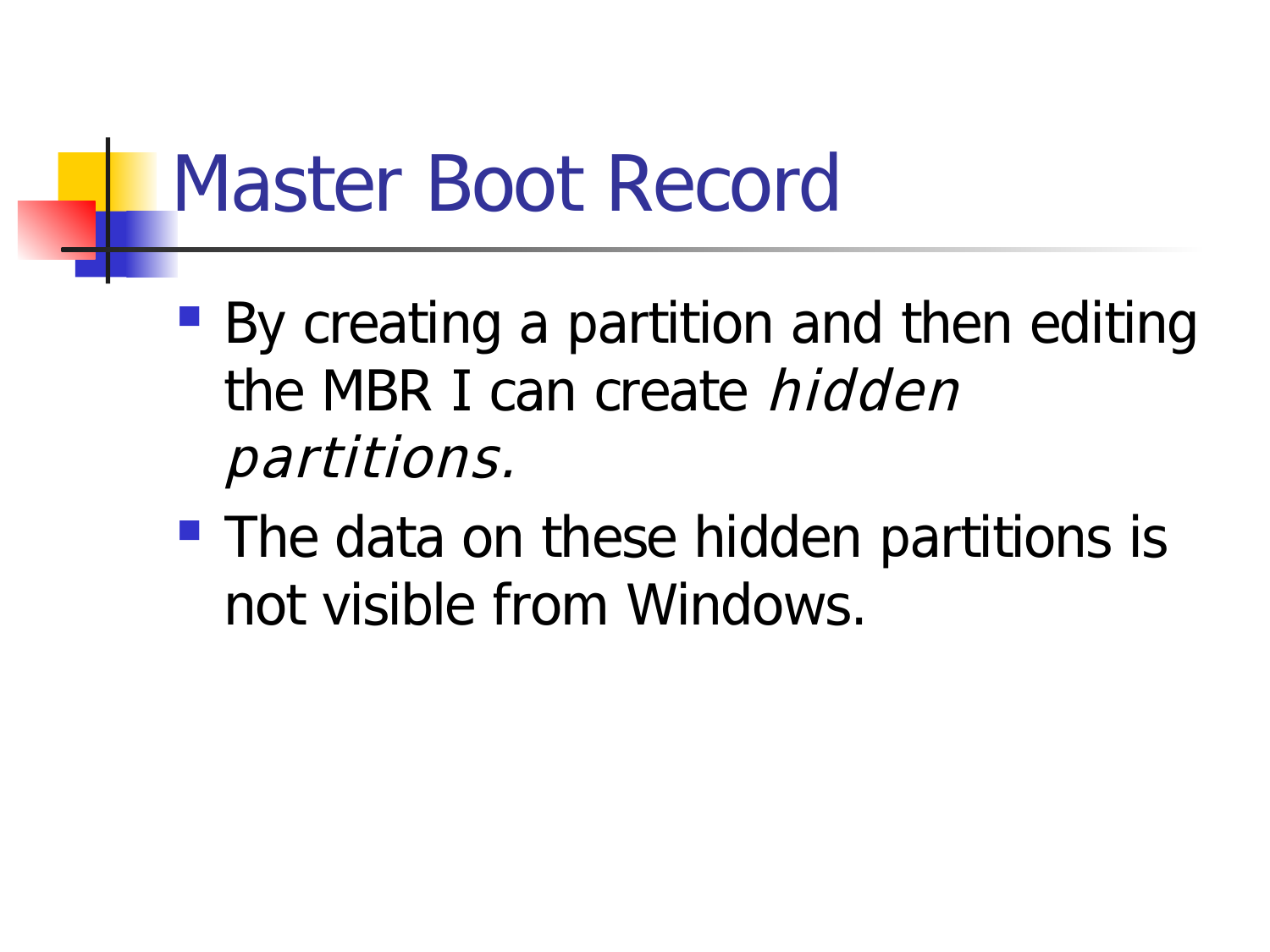

# Master Boot Record
By creating a partition and then editing the MBR I can create hidden partitions.
The data on these hidden partitions is not visible from Windows.